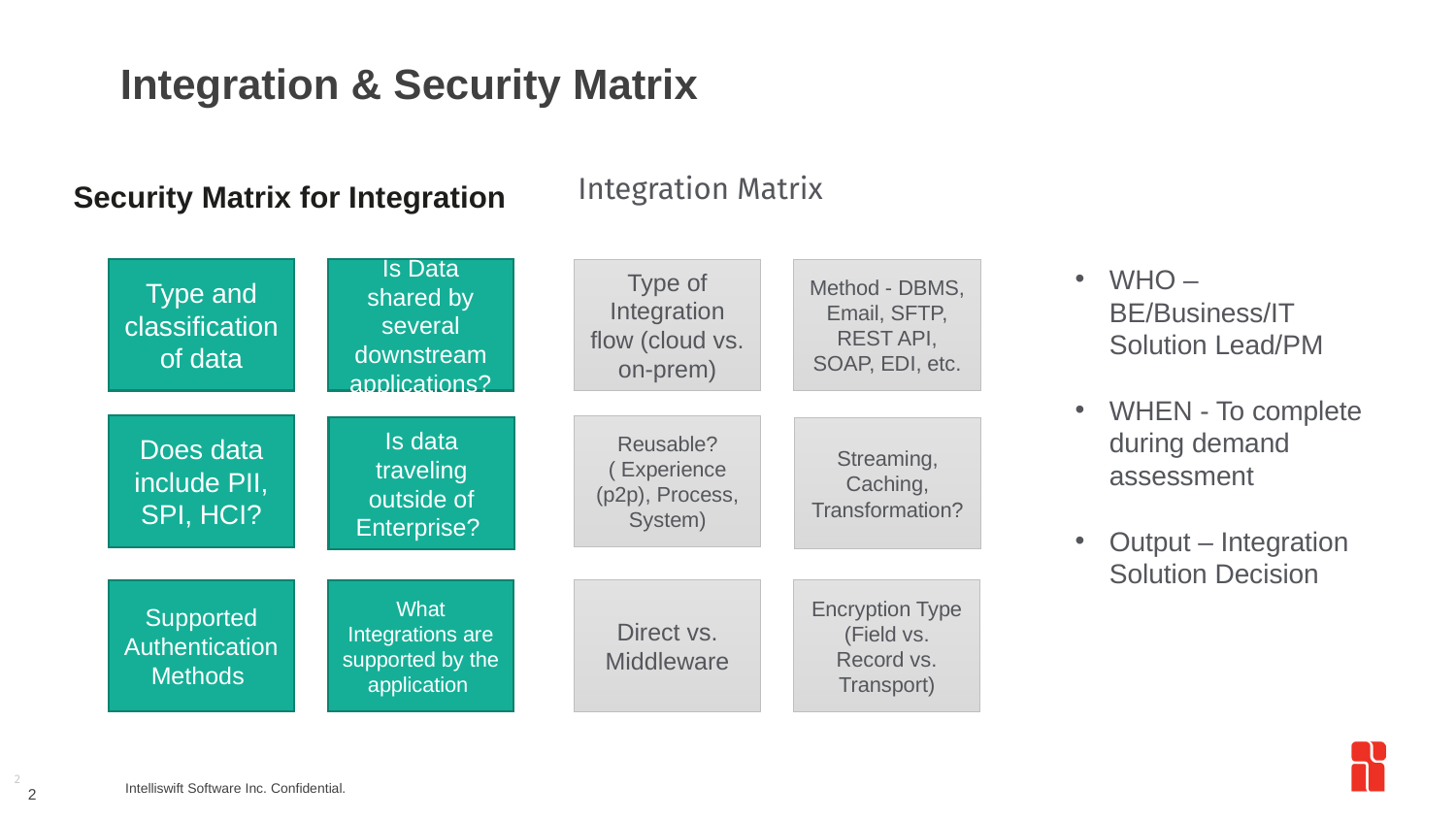

Integration & Security Matrix
Integration Matrix

Security Matrix for Integration

WHO – BE/Business/IT Solution Lead/PM
WHEN - To complete during demand assessment

Output – Integration Solution Decision
Type and classification of data
Is Data shared by several downstream applications?
Type of Integration flow (cloud vs. on-prem)
Method - DBMS, Email, SFTP, REST API, SOAP, EDI, etc.
Does data include PII, SPI, HCI?
Reusable? ( Experience (p2p), Process, System)
Is data traveling outside of Enterprise?
Streaming, Caching, Transformation?
Supported Authentication Methods
What Integrations are supported by the application
Direct vs. Middleware
Encryption Type (Field vs. Record vs. Transport)
2